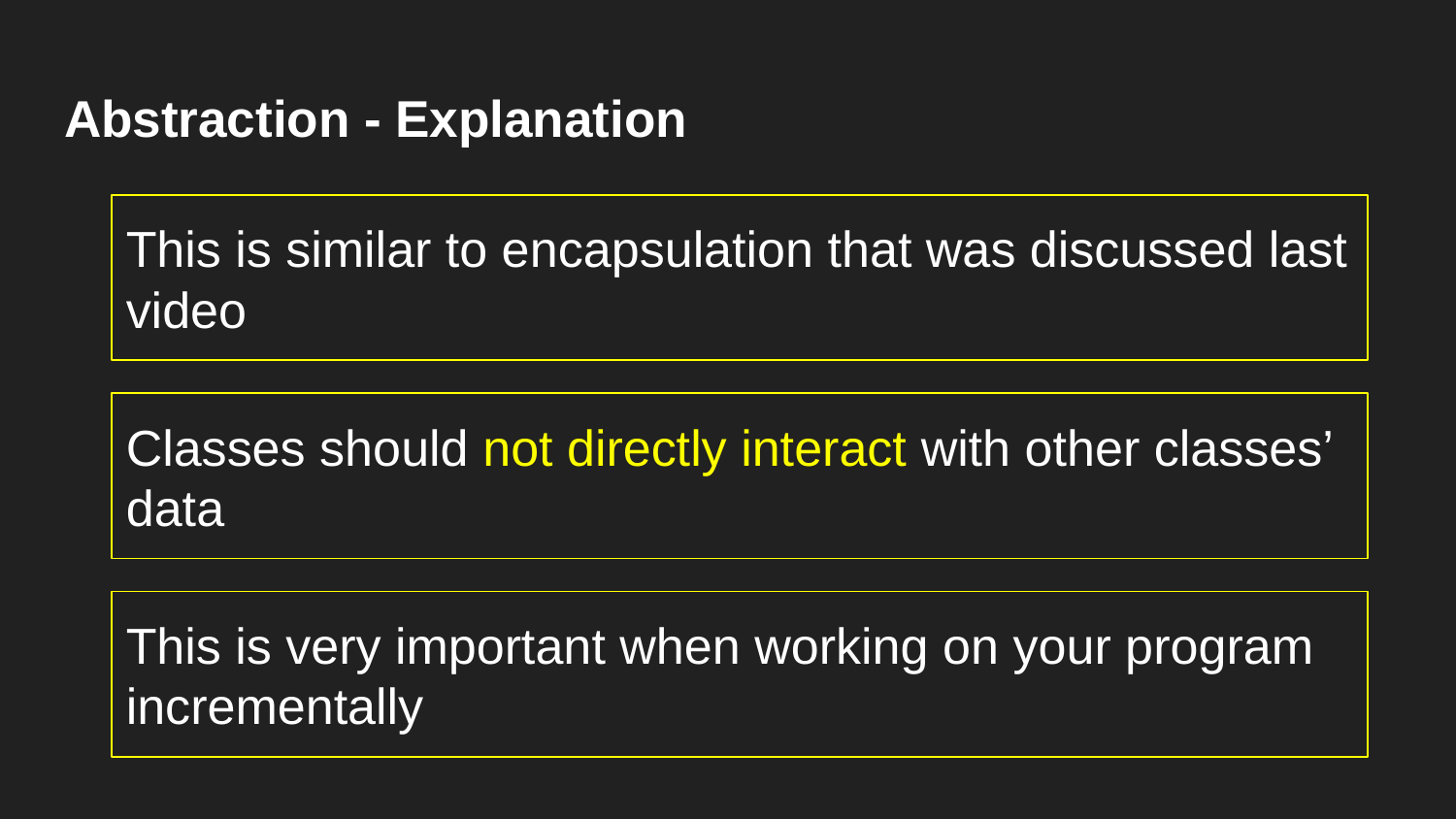

# Abstraction - Explanation
This is similar to encapsulation that was discussed last video
Classes should not directly interact with other classes’ data
This is very important when working on your program incrementally